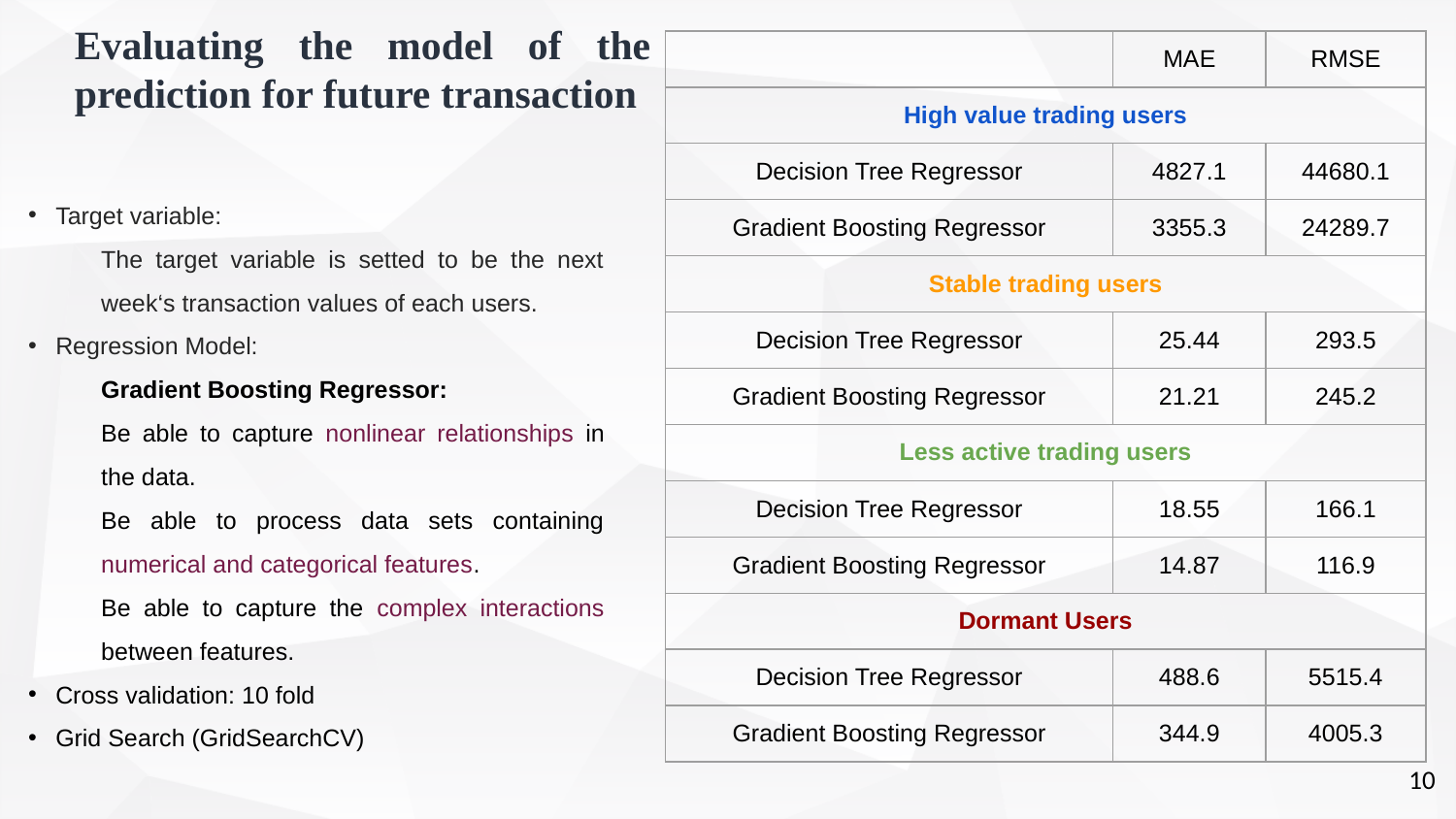

Evaluating the model of the prediction for future transaction
|  | MAE | RMSE |
| --- | --- | --- |
| High value trading users |  |  |
| Decision Tree Regressor | 4827.1 | 44680.1 |
| Gradient Boosting Regressor | 3355.3 | 24289.7 |
| Stable trading users |  |  |
| Decision Tree Regressor | 25.44 | 293.5 |
| Gradient Boosting Regressor | 21.21 | 245.2 |
| Less active trading users |  |  |
| Decision Tree Regressor | 18.55 | 166.1 |
| Gradient Boosting Regressor | 14.87 | 116.9 |
| Dormant Users |  |  |
| Decision Tree Regressor | 488.6 | 5515.4 |
| Gradient Boosting Regressor | 344.9 | 4005.3 |
Target variable:
The target variable is setted to be the next week‘s transaction values of each users.
Regression Model:
Gradient Boosting Regressor:
Be able to capture nonlinear relationships in the data.
Be able to process data sets containing numerical and categorical features.
Be able to capture the complex interactions between features.
Cross validation: 10 fold
Grid Search (GridSearchCV)
10